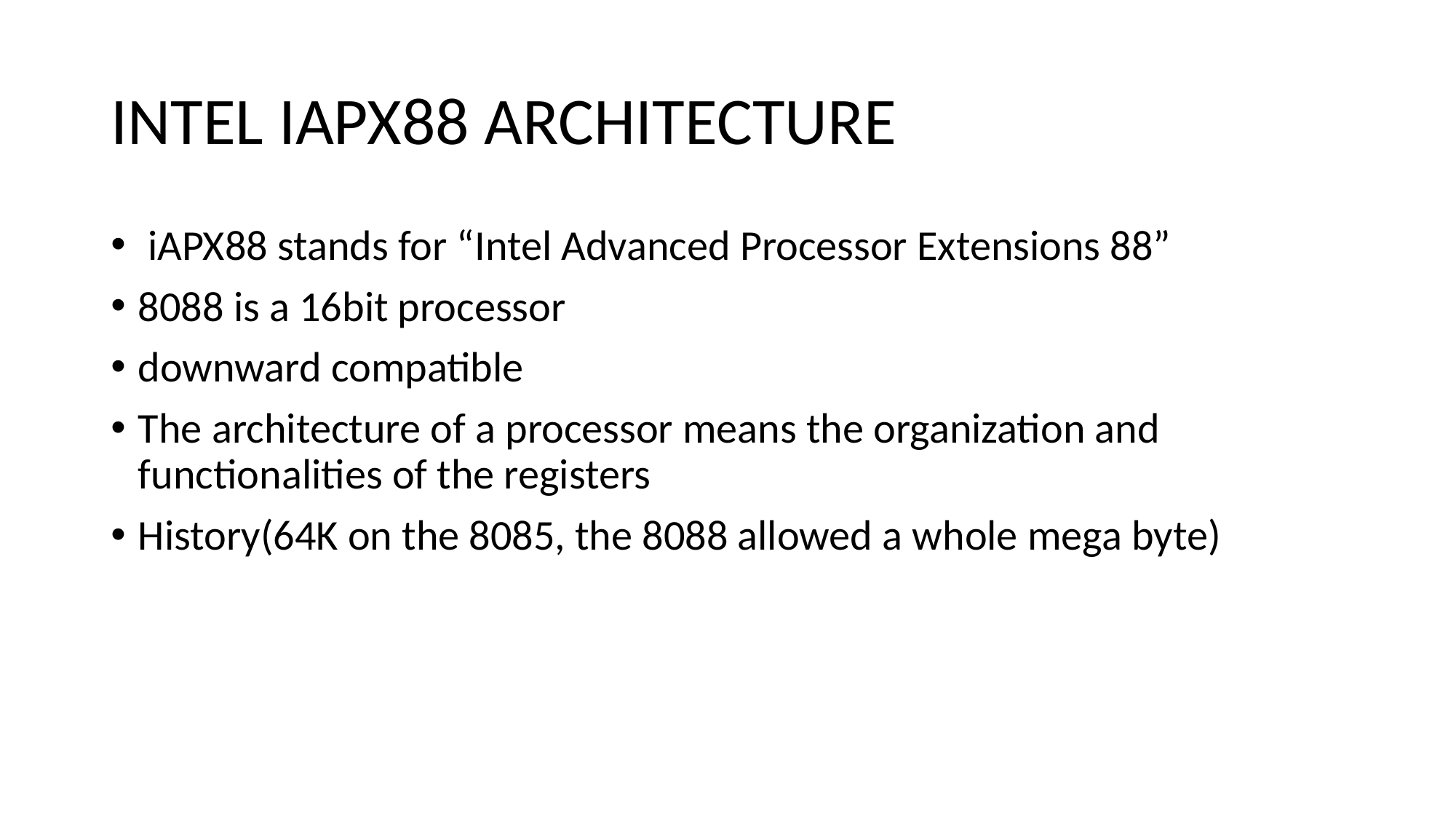

# INTEL IAPX88 ARCHITECTURE
 iAPX88 stands for “Intel Advanced Processor Extensions 88”
8088 is a 16bit processor
downward compatible
The architecture of a processor means the organization and functionalities of the registers
History(64K on the 8085, the 8088 allowed a whole mega byte)